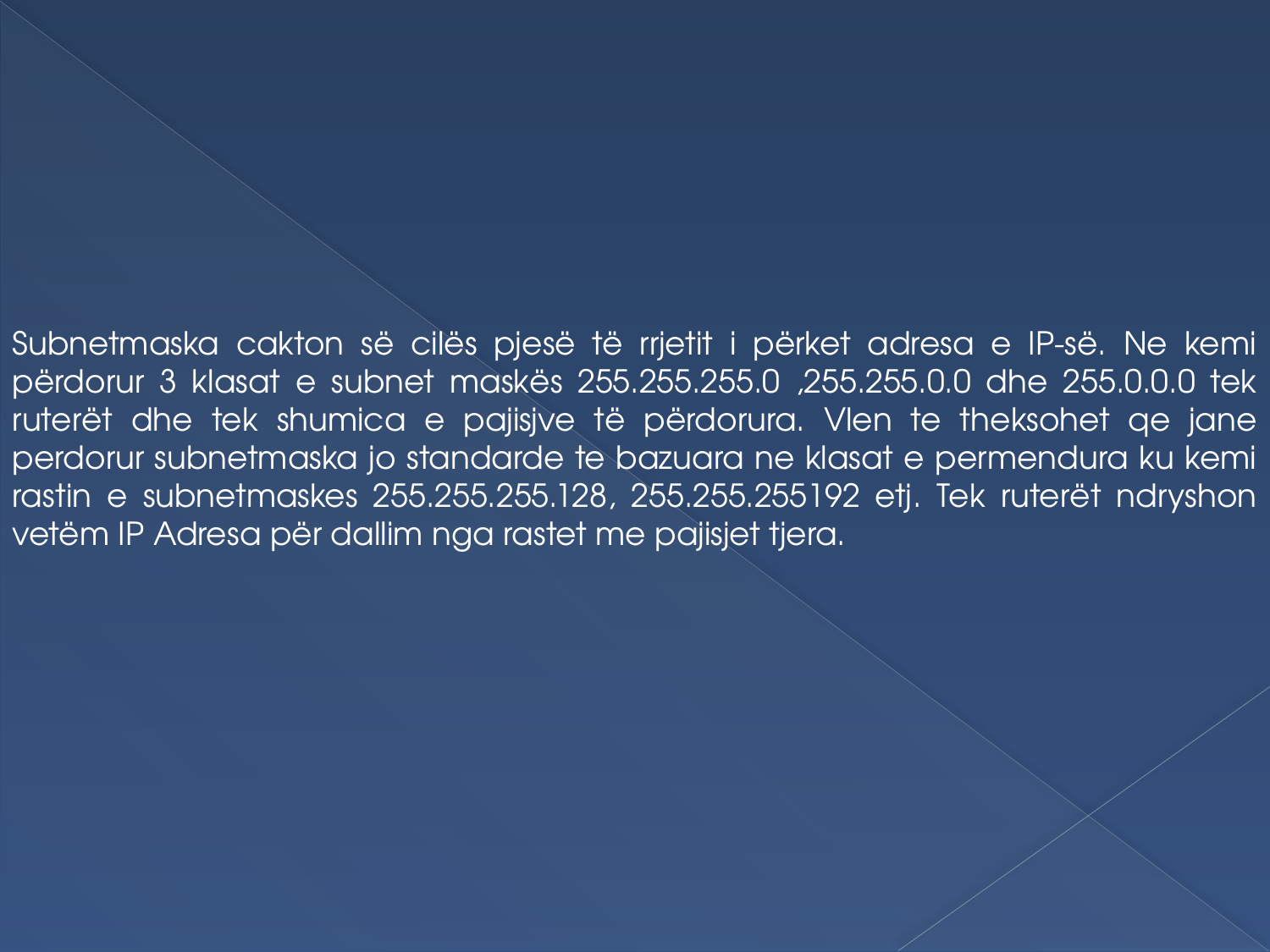

Subnetmaska cakton së cilës pjesë të rrjetit i përket adresa e IP-së. Ne kemi përdorur 3 klasat e subnet maskës 255.255.255.0 ,255.255.0.0 dhe 255.0.0.0 tek ruterët dhe tek shumica e pajisjve të përdorura. Vlen te theksohet qe jane perdorur subnetmaska jo standarde te bazuara ne klasat e permendura ku kemi rastin e subnetmaskes 255.255.255.128, 255.255.255192 etj. Tek ruterët ndryshon vetëm IP Adresa për dallim nga rastet me pajisjet tjera.